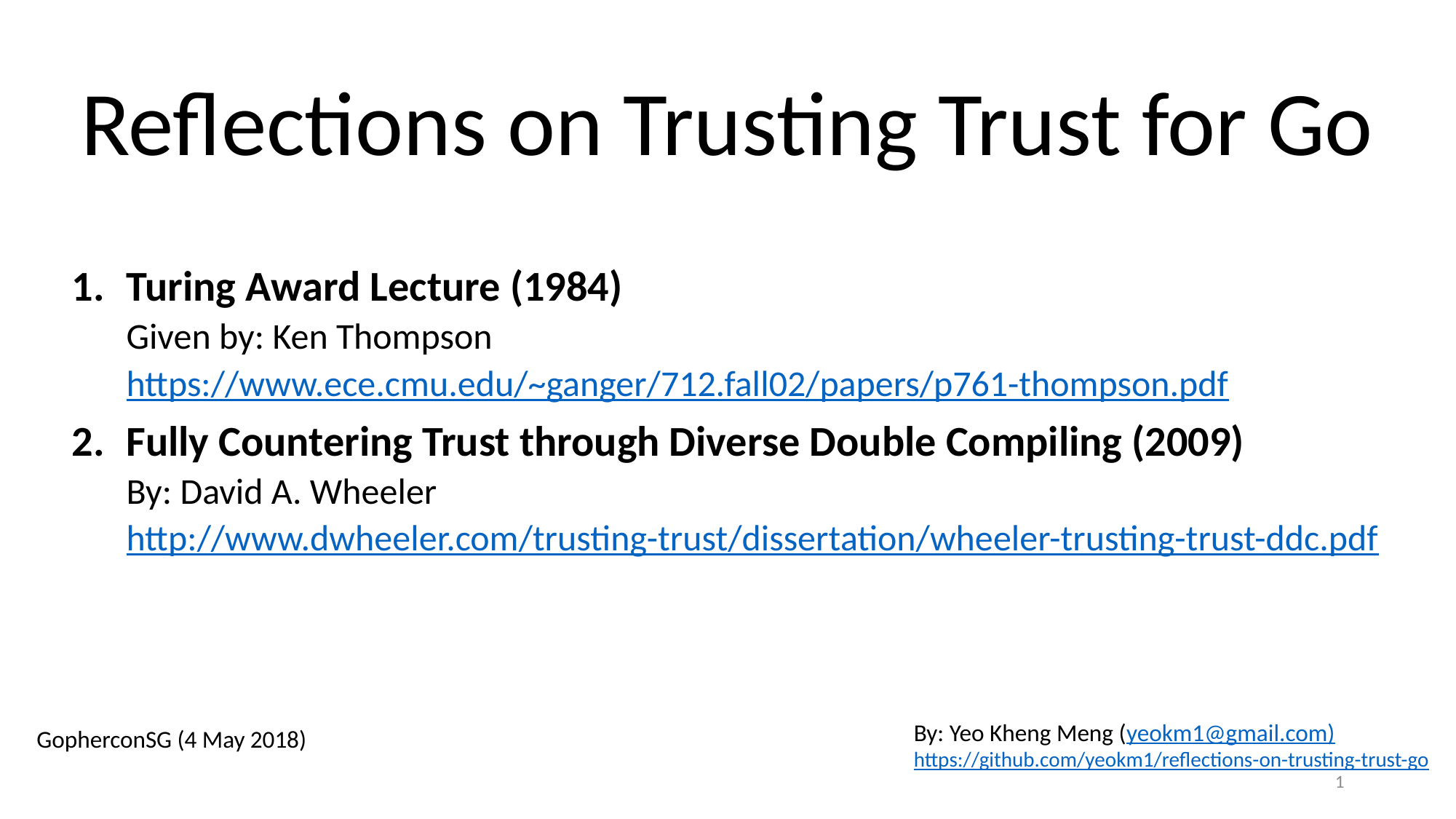

# Reflections on Trusting Trust for Go
Turing Award Lecture (1984)
Given by: Ken Thompson
https://www.ece.cmu.edu/~ganger/712.fall02/papers/p761-thompson.pdf
Fully Countering Trust through Diverse Double Compiling (2009)
By: David A. Wheeler
http://www.dwheeler.com/trusting-trust/dissertation/wheeler-trusting-trust-ddc.pdf

By: Yeo Kheng Meng (yeokm1@gmail.com)
https://github.com/yeokm1/reflections-on-trusting-trust-go
GopherconSG (4 May 2018)
1